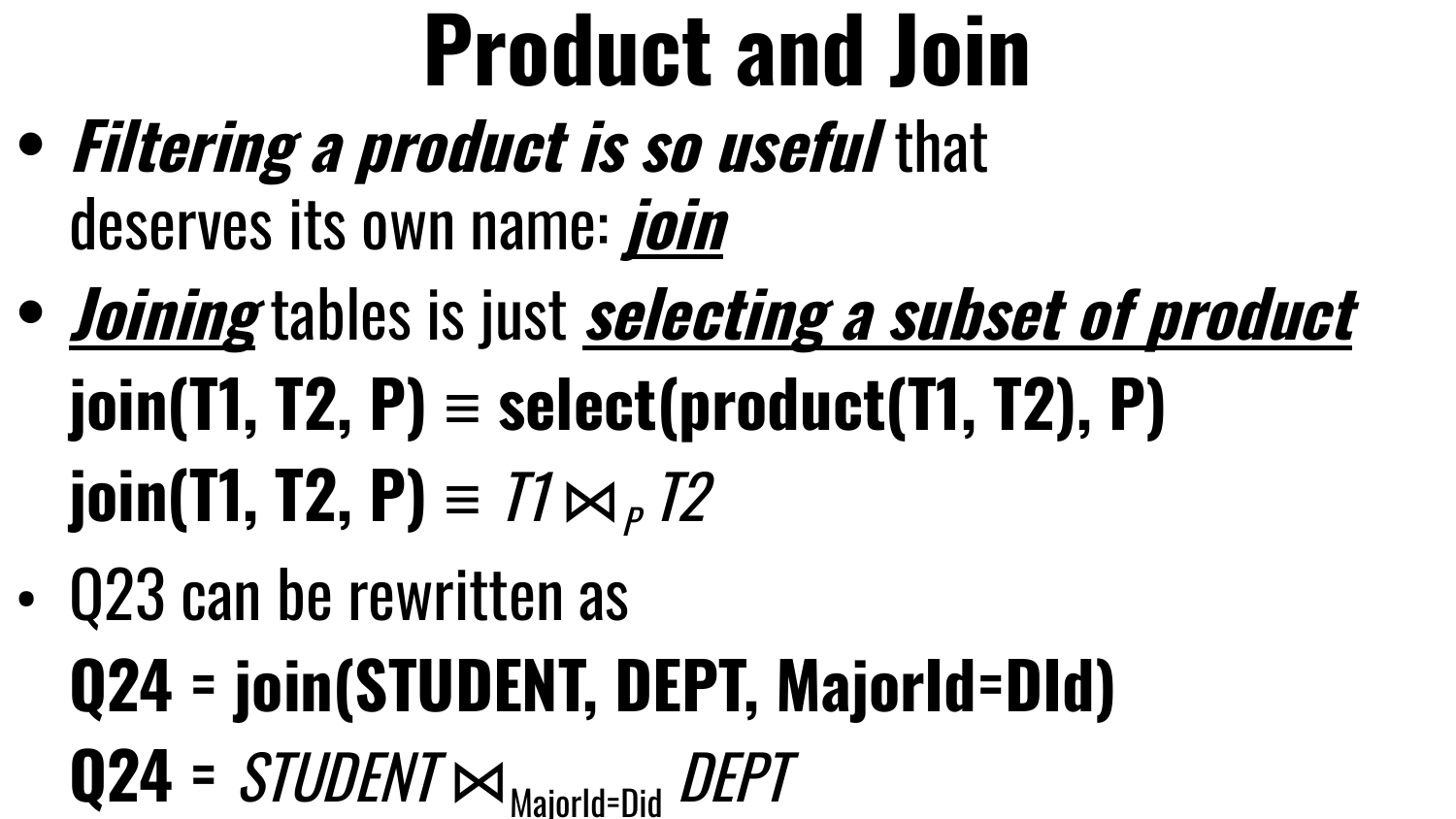

# Product and Join
Filtering a product is so useful that
deserves its own name: join
Joining tables is just selecting a subset of product
	join(T1, T2, P) ≡ select(product(T1, T2), P)
	join(T1, T2, P) ≡ T1 ⋈P T2
Q23 can be rewritten as
	Q24 = join(STUDENT, DEPT, MajorId=DId)
	Q24 = STUDENT ⋈MajorId=Did DEPT